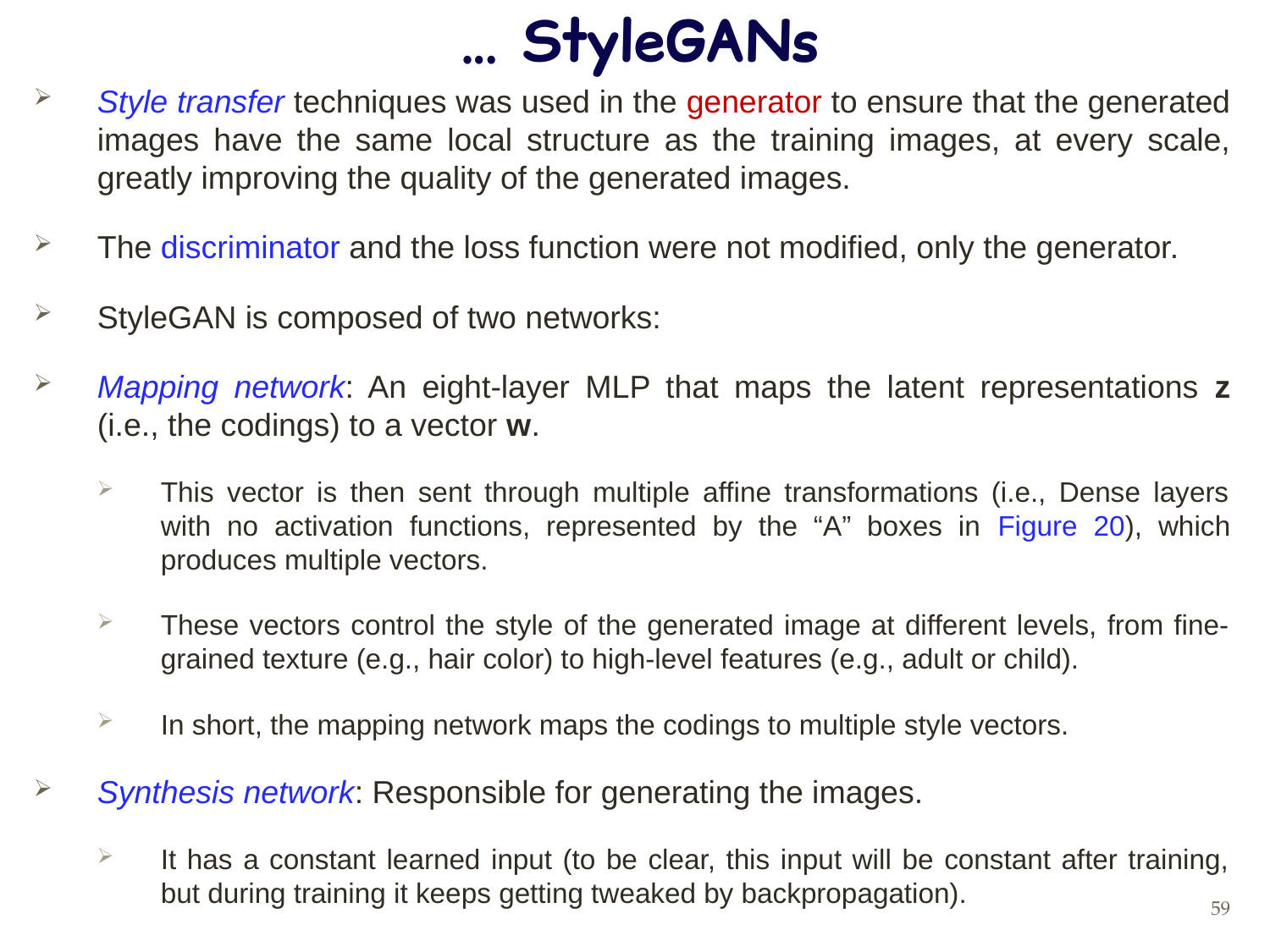

# … StyleGANs
Style transfer techniques was used in the generator to ensure that the generated images have the same local structure as the training images, at every scale, greatly improving the quality of the generated images.
The discriminator and the loss function were not modified, only the generator.
StyleGAN is composed of two networks:
Mapping network: An eight-layer MLP that maps the latent representations z (i.e., the codings) to a vector w.
This vector is then sent through multiple affine transformations (i.e., Dense layers with no activation functions, represented by the “A” boxes in Figure 20), which produces multiple vectors.
These vectors control the style of the generated image at different levels, from fine-grained texture (e.g., hair color) to high-level features (e.g., adult or child).
In short, the mapping network maps the codings to multiple style vectors.
Synthesis network: Responsible for generating the images.
It has a constant learned input (to be clear, this input will be constant after training, but during training it keeps getting tweaked by backpropagation).
59